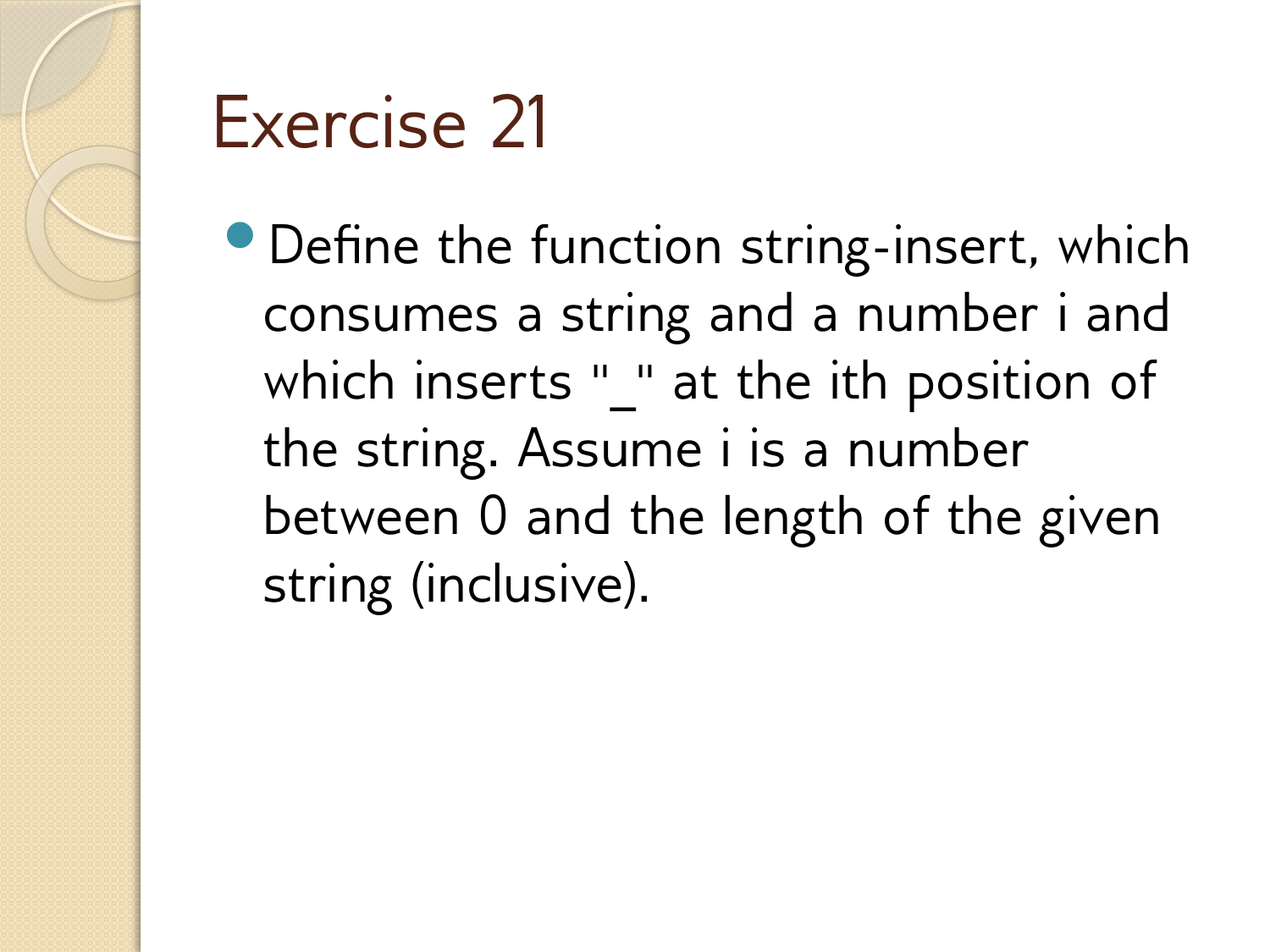

# Exercise 21
Define the function string-insert, which consumes a string and a number i and which inserts "_" at the ith position of the string. Assume i is a number between 0 and the length of the given string (inclusive).